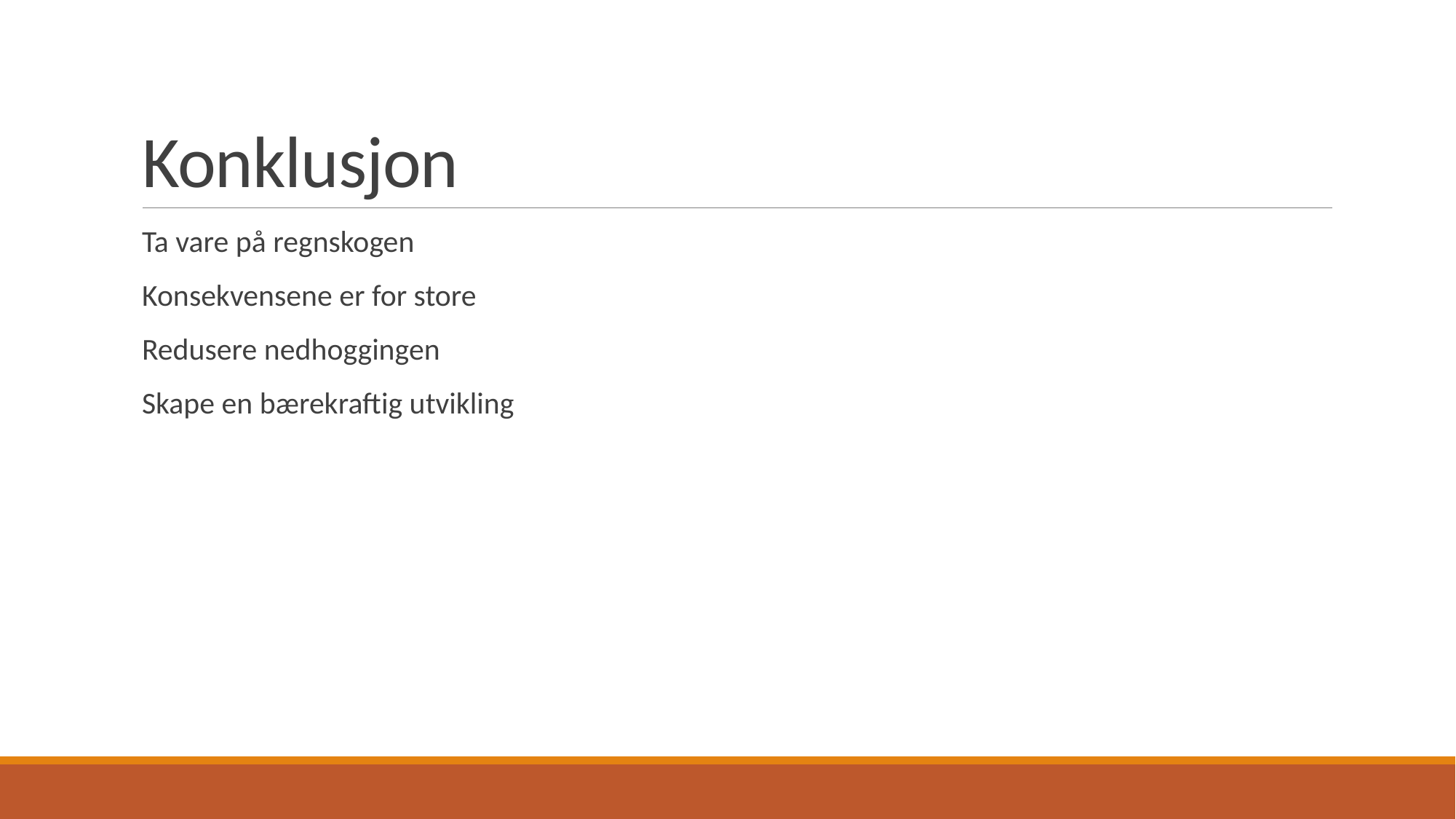

# Konklusjon
Ta vare på regnskogen
Konsekvensene er for store
Redusere nedhoggingen
Skape en bærekraftig utvikling